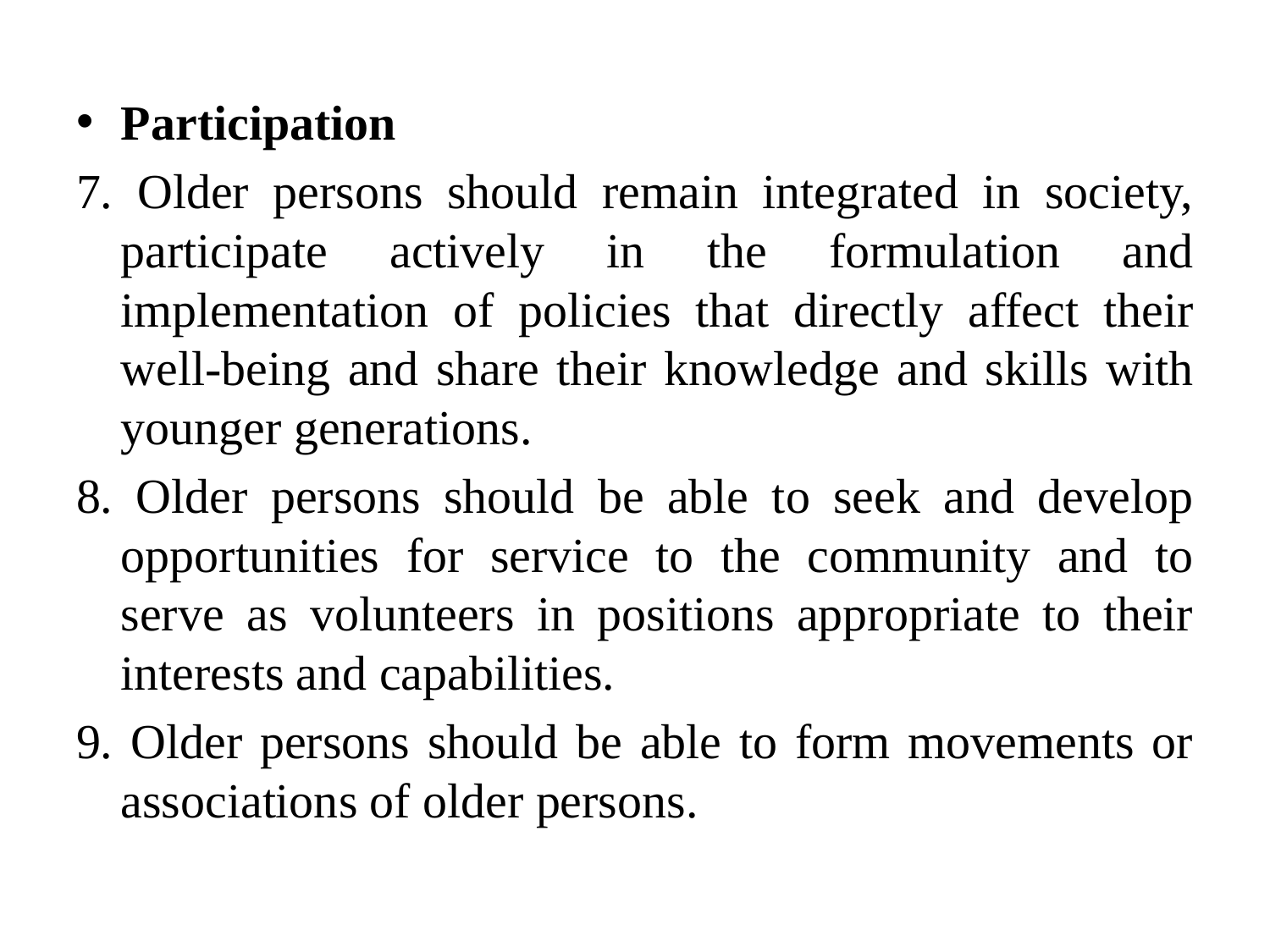

Participation
7. Older persons should remain integrated in society, participate actively in the formulation and implementation of policies that directly affect their well-being and share their knowledge and skills with younger generations.
8. Older persons should be able to seek and develop opportunities for service to the community and to serve as volunteers in positions appropriate to their interests and capabilities.
9. Older persons should be able to form movements or associations of older persons.